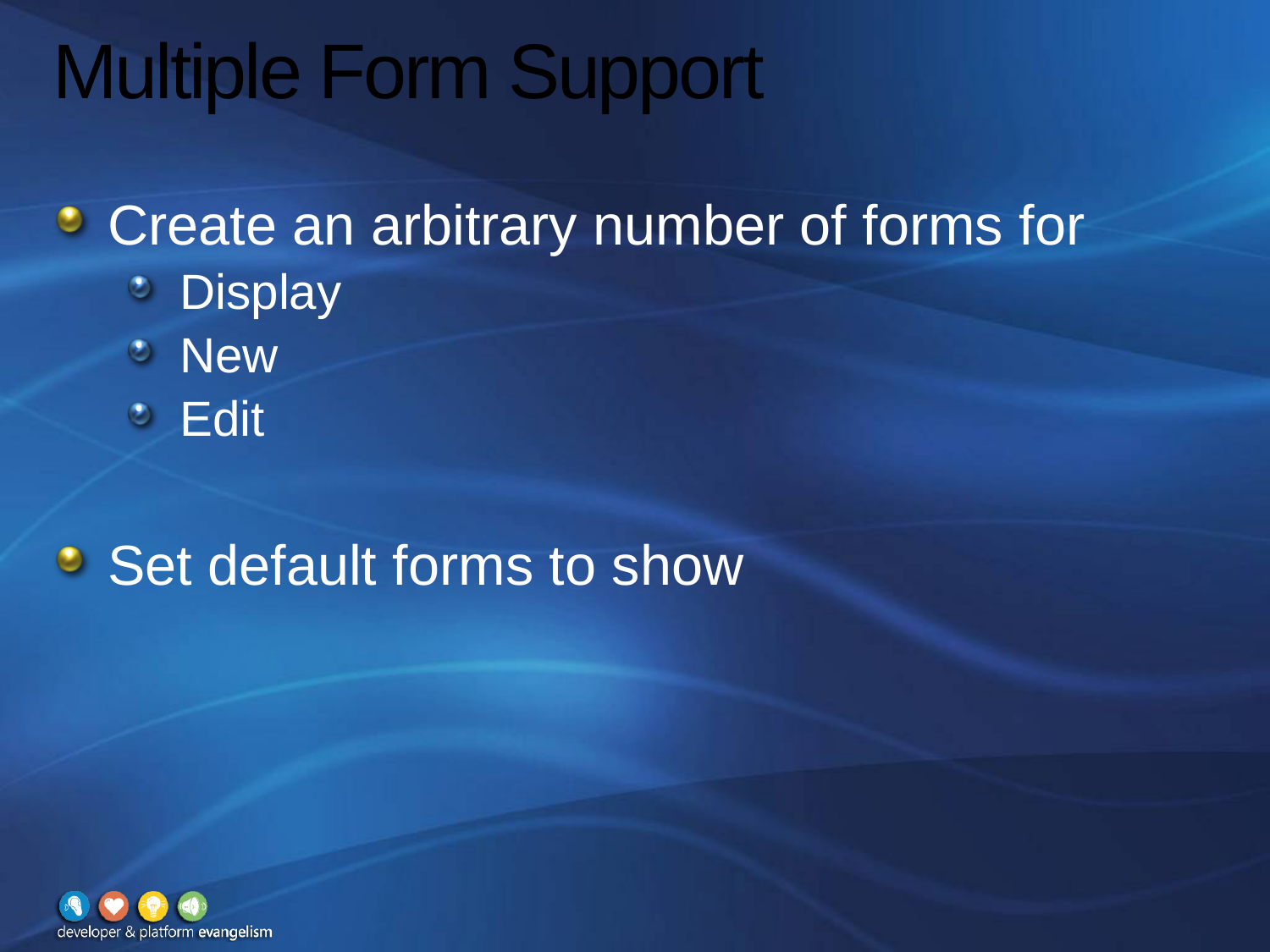

# Multiple Form Support
Create an arbitrary number of forms for
Display
New
Edit

Set default forms to show